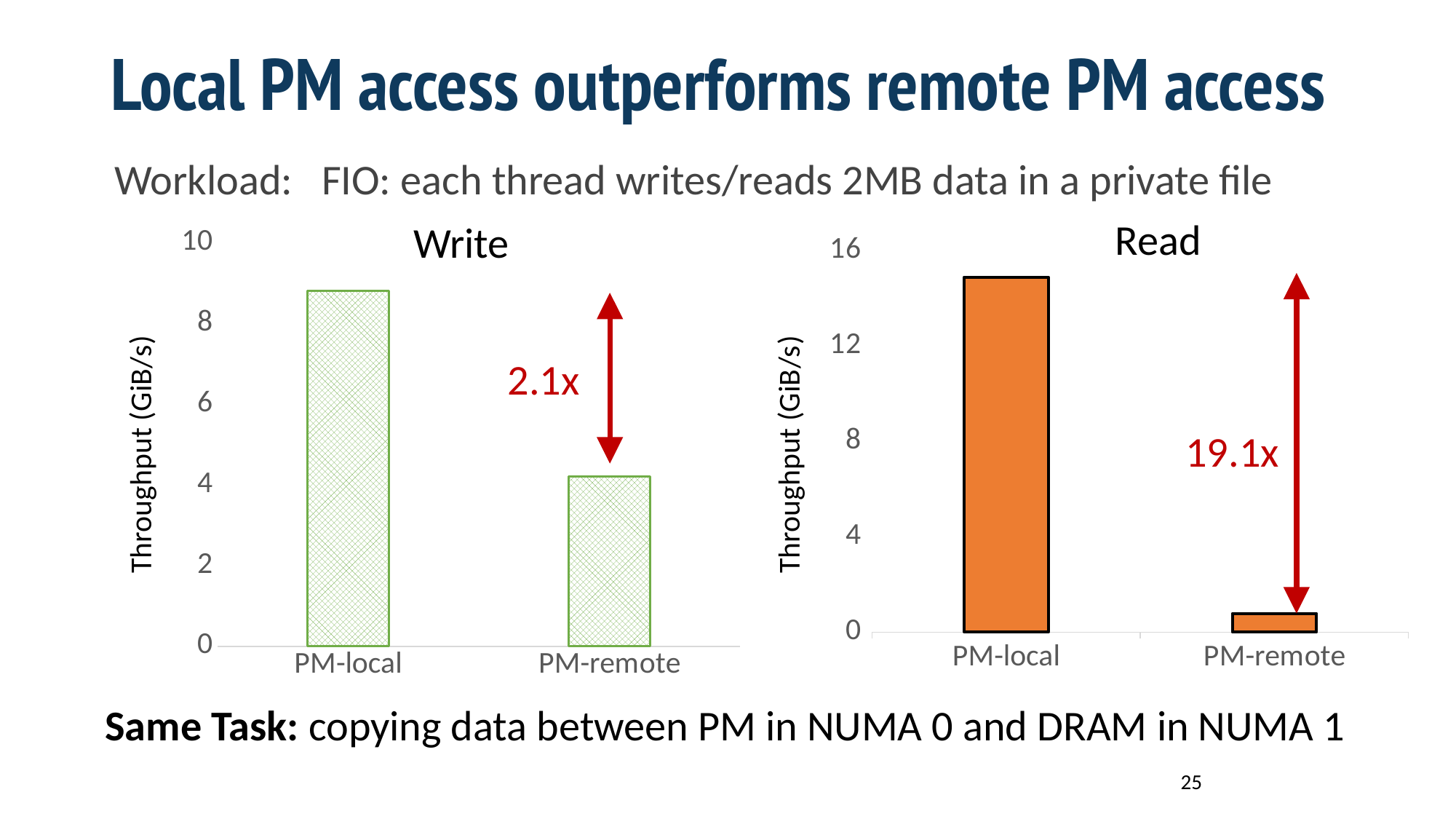

Local PM access outperforms remote PM access
Workload:   FIO: each thread writes/reads 2MB data in a private file
Read
Write

### Chart

| Category |  |
|---|---|
| PM-local | 8.8 |
| PM-remote | 4.2 |

### Chart

| Category |  |
|---|---|
| PM-local | 14.9 |
| PM-remote | 0.78 |
2.1x
19.1x
Same Task: copying data between PM in NUMA 0 and DRAM in NUMA 1
25